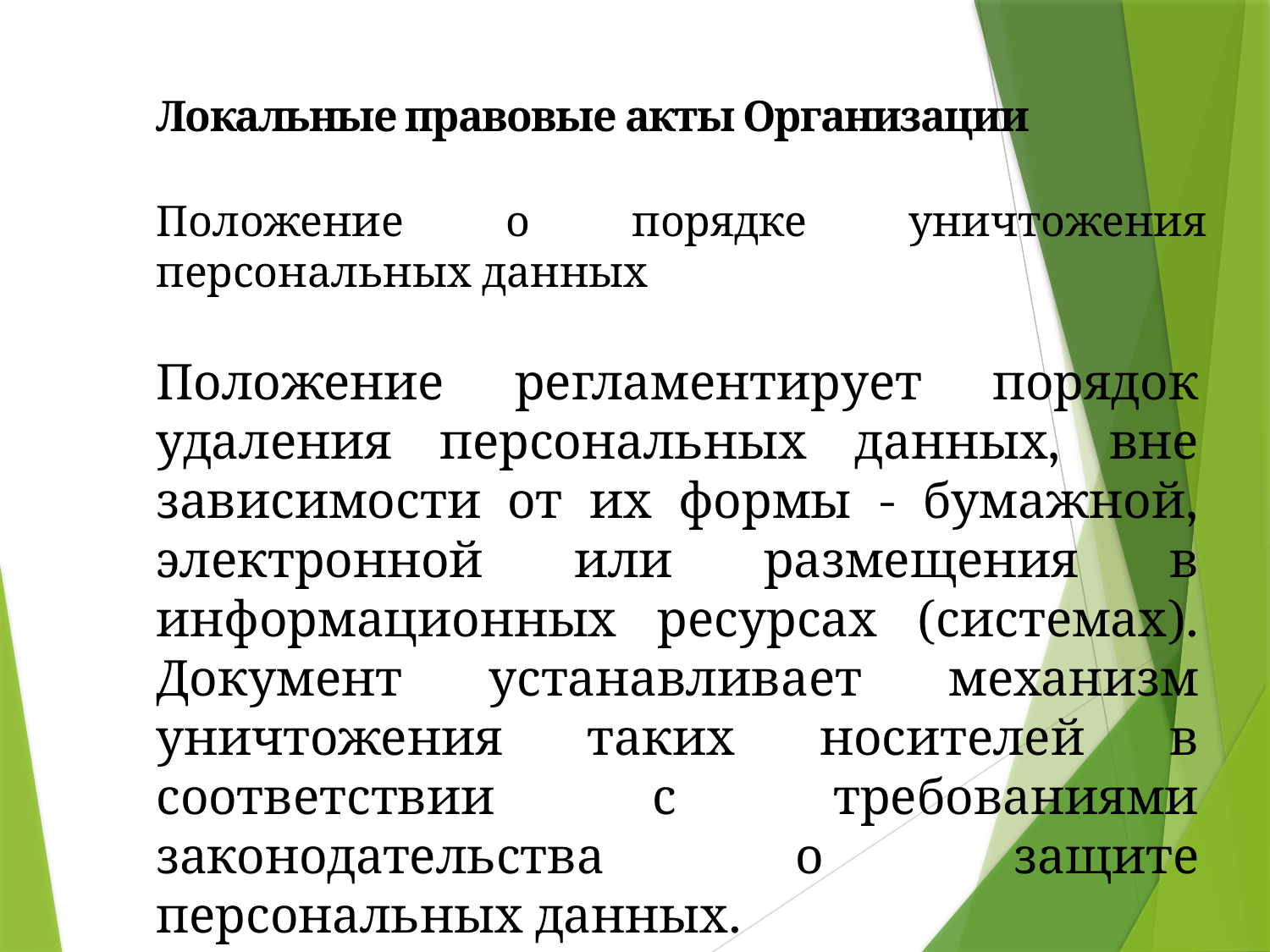

Локальные правовые акты Организации

Положение о порядке уничтожения персональных данных

Положение регламентирует порядок удаления персональных данных, вне зависимости от их формы - бумажной, электронной или размещения в информационных ресурсах (системах). Документ устанавливает механизм уничтожения таких носителей в соответствии с требованиями законодательства о защите персональных данных.